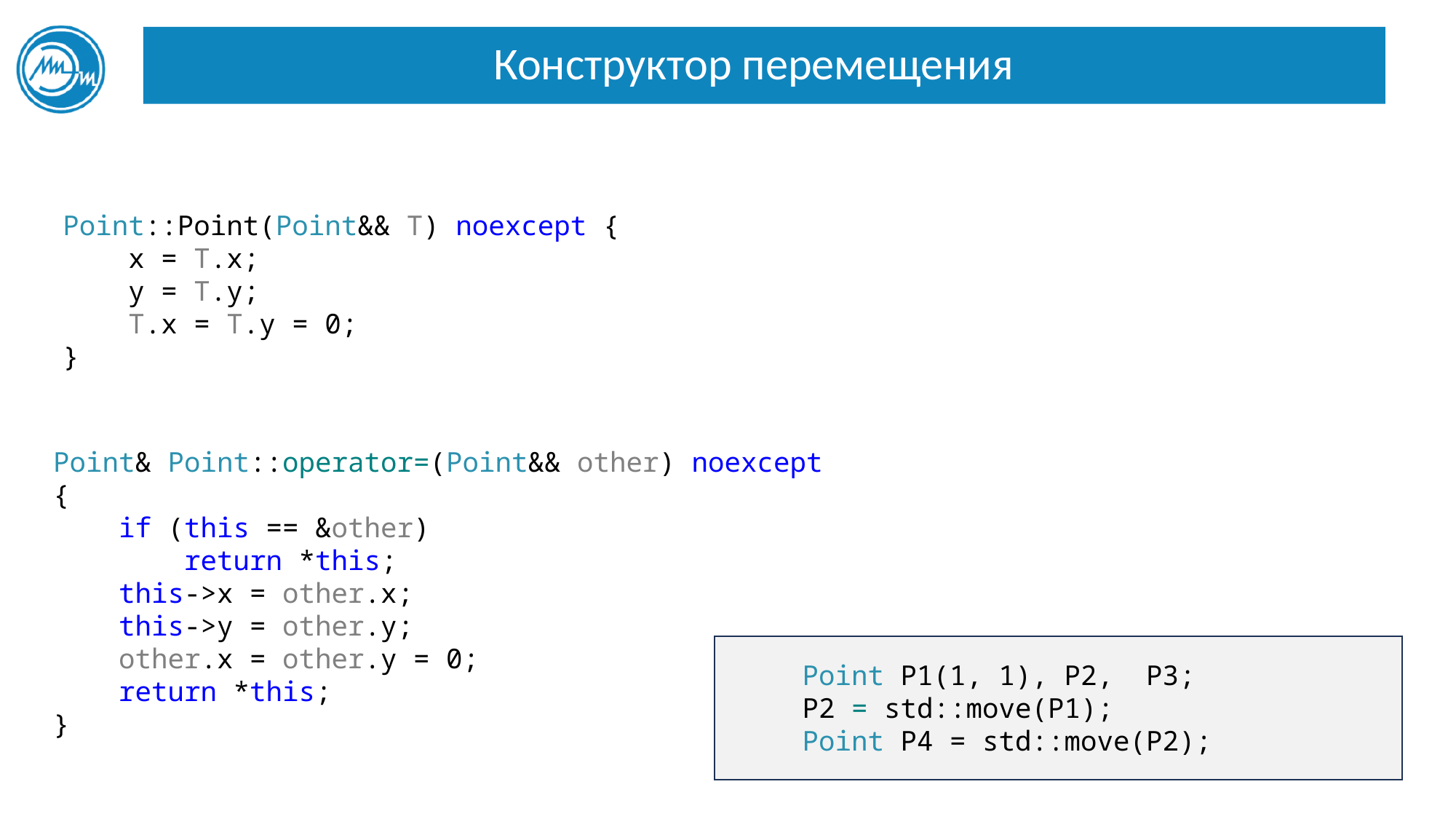

# Конструктор перемещения
Point::Point(Point&& T) noexcept {
    x = T.x;
    y = T.y;
    T.x = T.y = 0;
}
Point& Point::operator=(Point&& other) noexcept
{
    if (this == &other)
        return *this;
    this->x = other.x;
    this->y = other.y;
    other.x = other.y = 0;
    return *this;
}

Point P1(1, 1), P2,  P3;
P2 = std::move(P1);
Point P4 = std::move(P2);